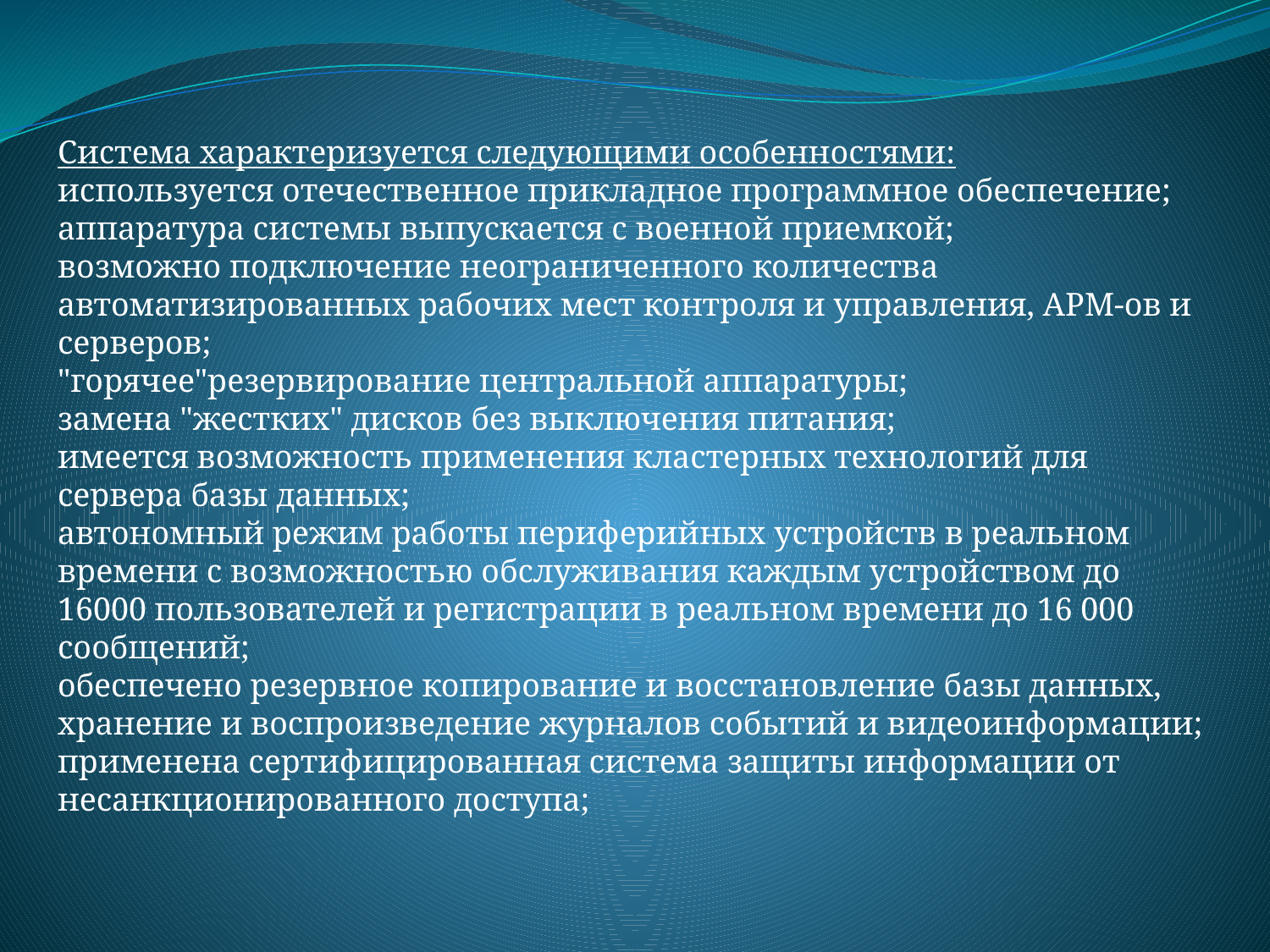

Система характеризуется следующими особенностями:
используется отечественное прикладное программное обеспечение;
аппаратура системы выпускается с военной приемкой;
возможно подключение неограниченного количества автоматизированных рабочих мест контроля и управления, АРМ-ов и серверов;
"горячее"резервирование центральной аппаратуры;
замена "жестких" дисков без выключения питания;
имеется возможность применения кластерных технологий для сервера базы данных;
автономный режим работы периферийных устройств в реальном времени с возможностью обслуживания каждым устройством до 16000 пользователей и регистрации в реальном времени до 16 000 сообщений;
обеспечено резервное копирование и восстановление базы данных, хранение и воспроизведение журналов событий и видеоинформации;
применена сертифицированная система защиты информации от несанкционированного доступа;